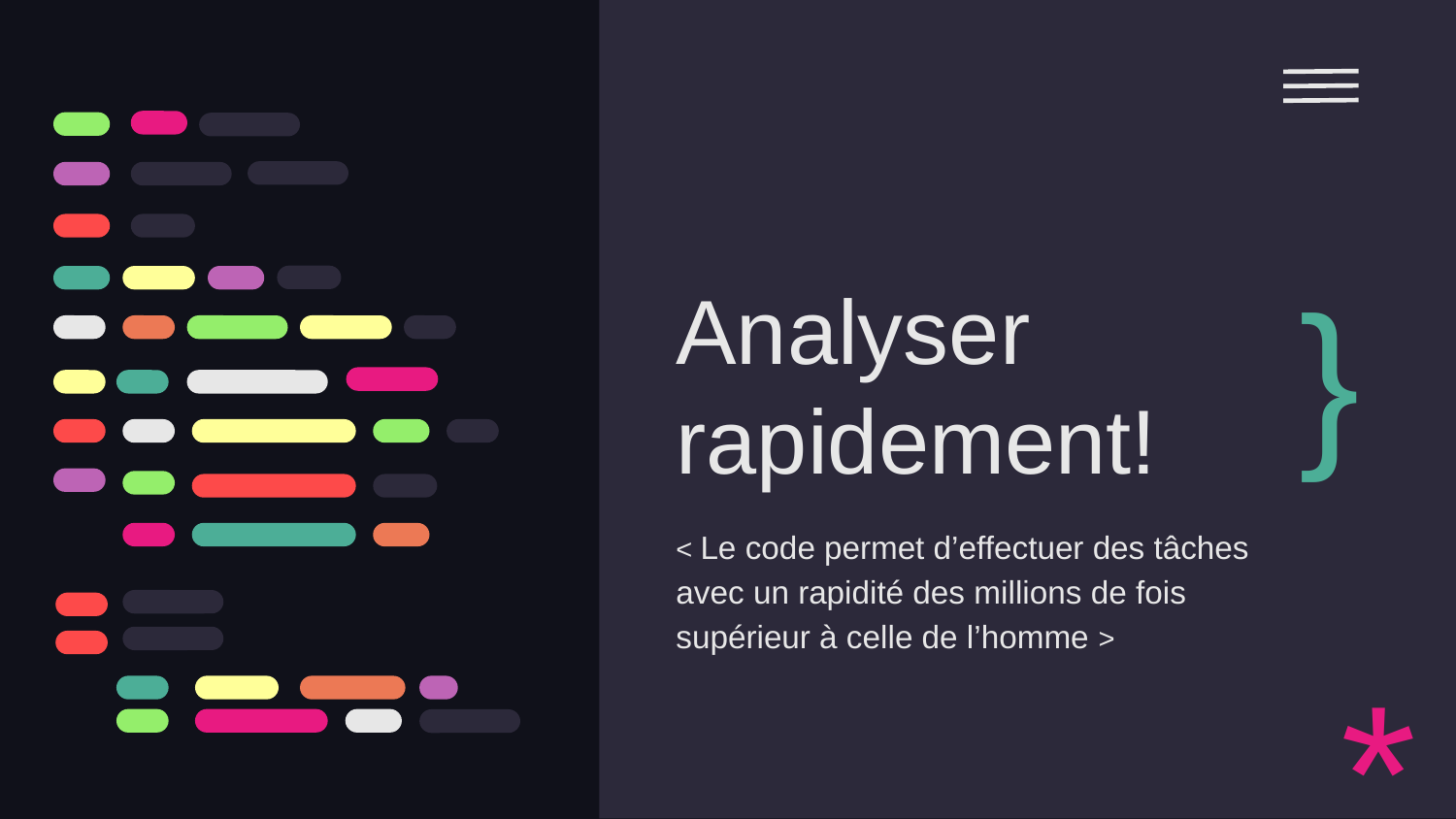

# Analyser rapidement!
}
< Le code permet d’effectuer des tâches avec un rapidité des millions de fois supérieur à celle de l’homme >
*